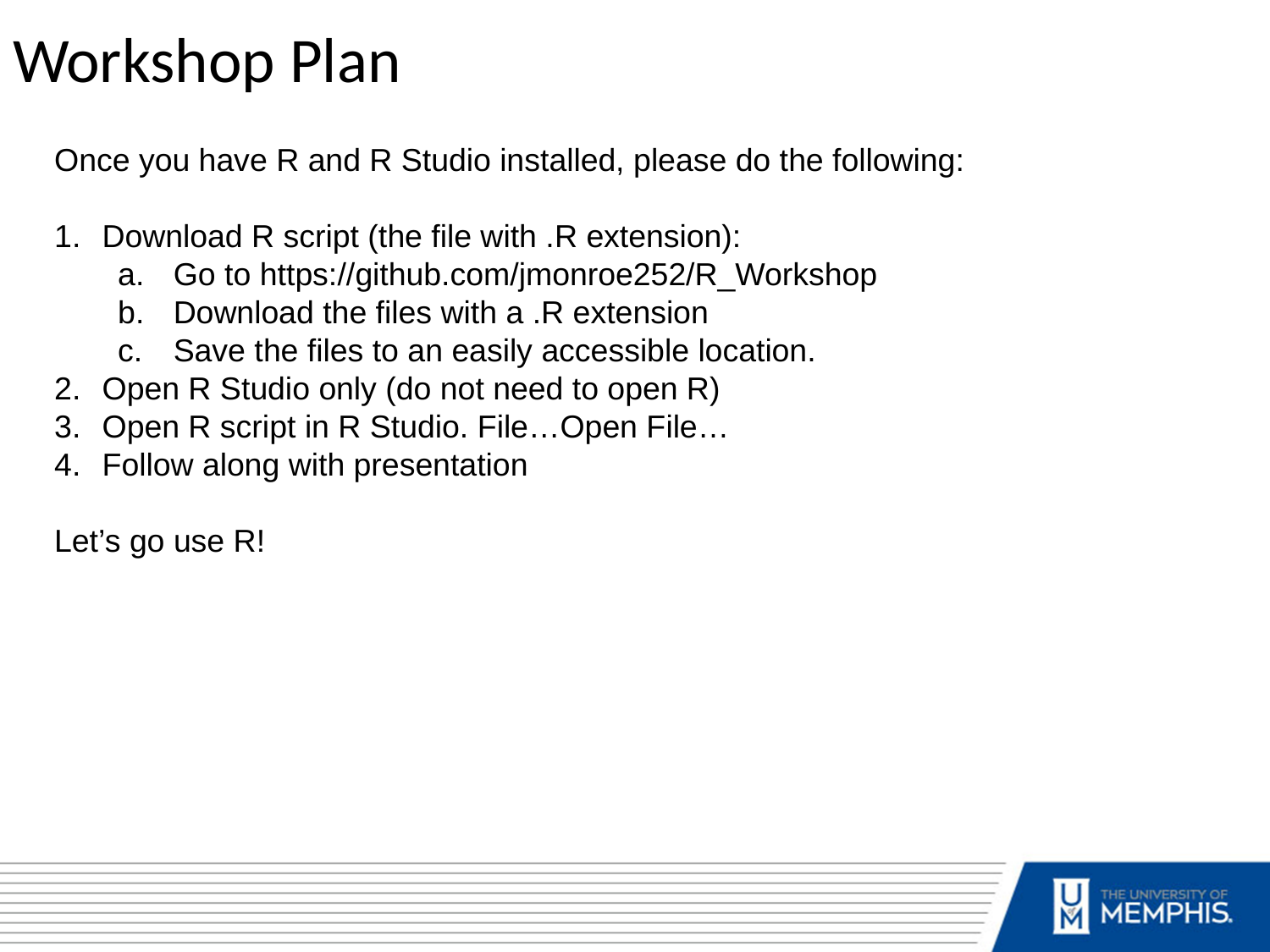

Workshop Plan
Once you have R and R Studio installed, please do the following:

Download R script (the file with .R extension):
Go to https://github.com/jmonroe252/R_Workshop
Download the files with a .R extension
Save the files to an easily accessible location.
Open R Studio only (do not need to open R)
Open R script in R Studio. File…Open File…
Follow along with presentation

Let’s go use R!